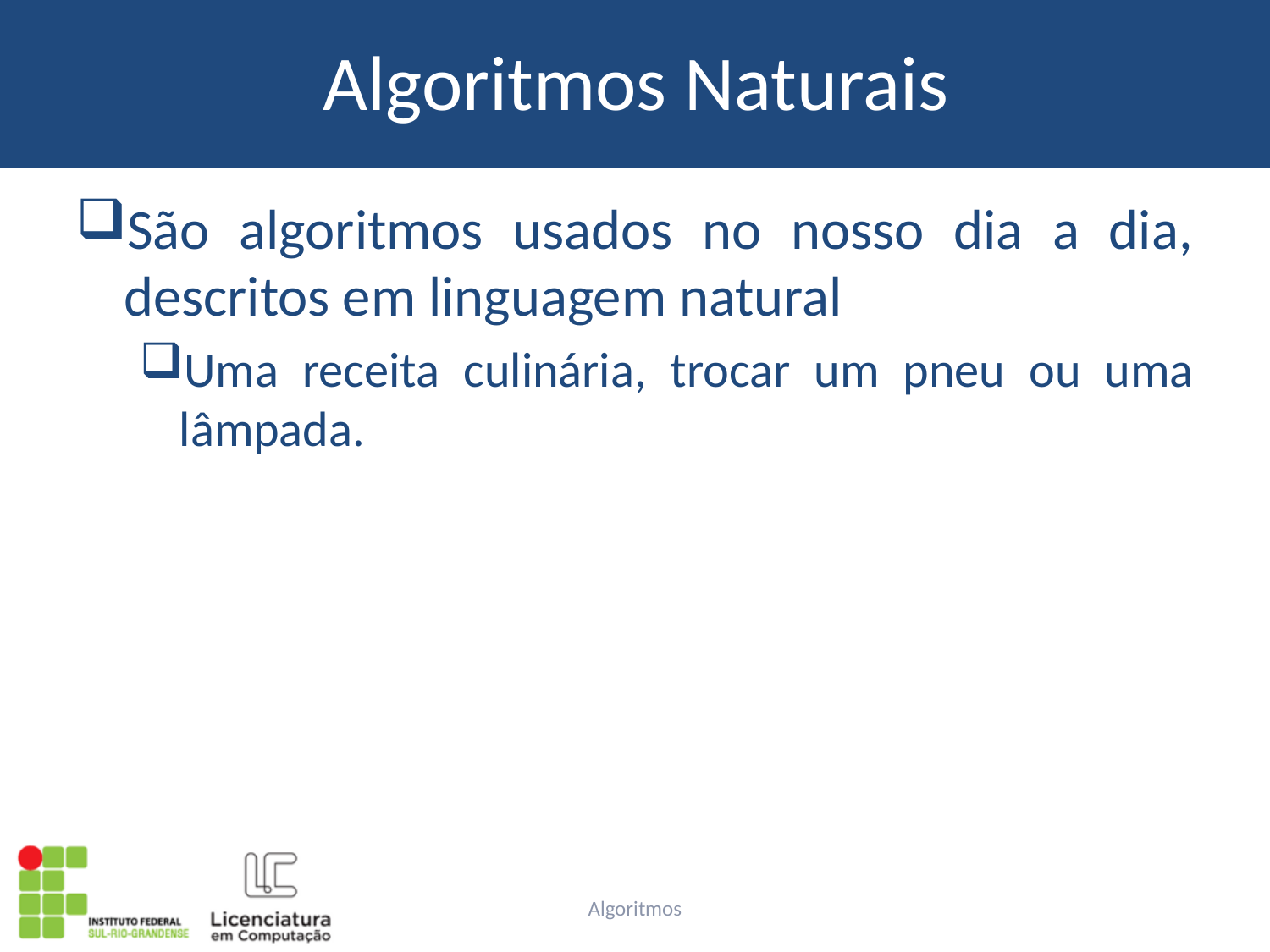

# Algoritmos Naturais
São algoritmos usados no nosso dia a dia, descritos em linguagem natural
Uma receita culinária, trocar um pneu ou uma lâmpada.

Algoritmos